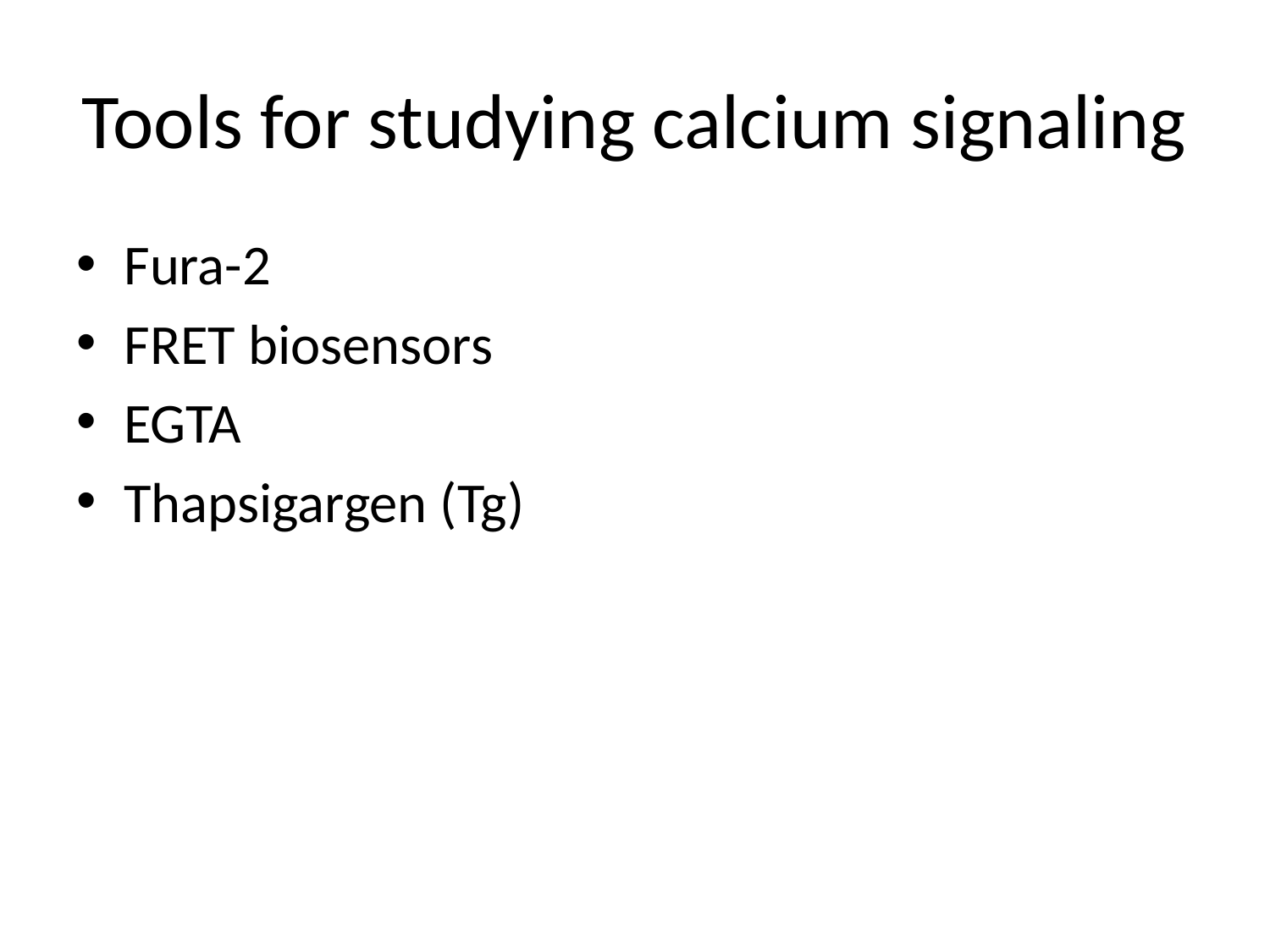

# Tools for studying calcium signaling
Fura-2
FRET biosensors
EGTA
Thapsigargen (Tg)